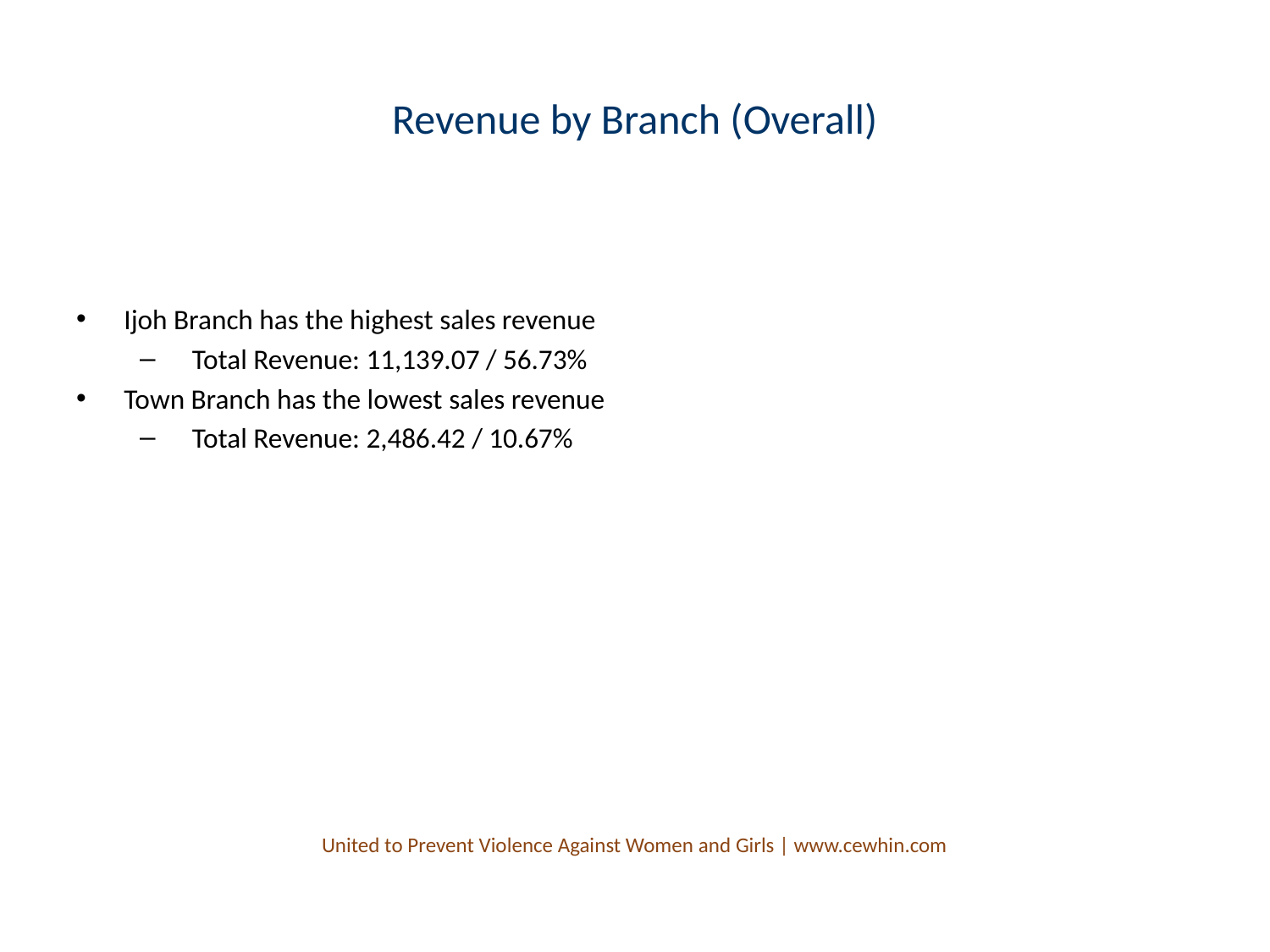

# Revenue by Branch (Overall)

Ijoh Branch has the highest sales revenue
  Total Revenue: 11,139.07 / 56.73%
Town Branch has the lowest sales revenue
  Total Revenue: 2,486.42 / 10.67%
United to Prevent Violence Against Women and Girls | www.cewhin.com